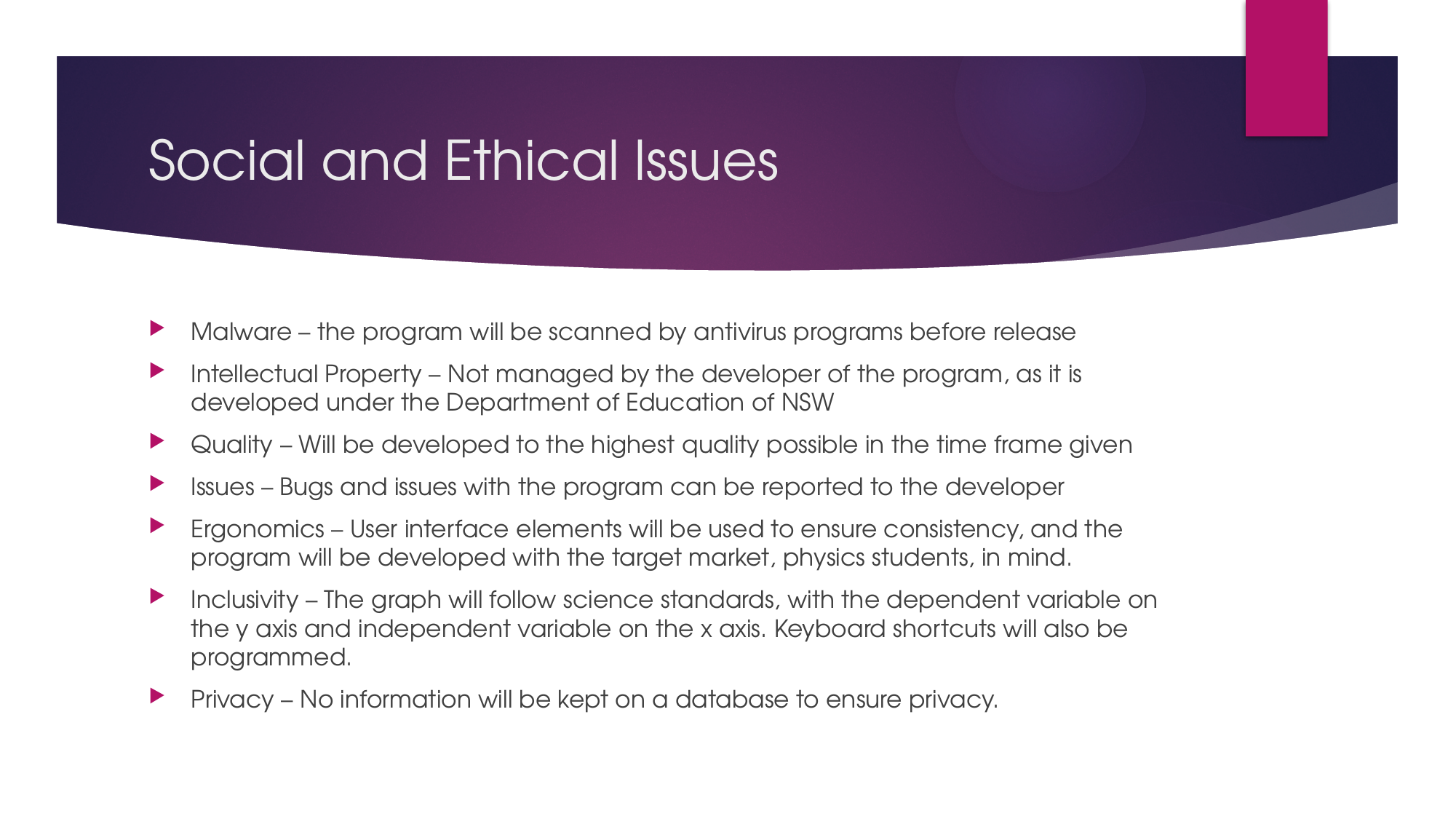

# Social and Ethical Issues
Malware – the program will be scanned by antivirus programs before release
Intellectual Property – Not managed by the developer of the program, as it is developed under the Department of Education of NSW
Quality – Will be developed to the highest quality possible in the time frame given
Issues – Bugs and issues with the program can be reported to the developer
Ergonomics – User interface elements will be used to ensure consistency, and the program will be developed with the target market, physics students, in mind.
Inclusivity – The graph will follow science standards, with the dependent variable on the y axis and independent variable on the x axis. Keyboard shortcuts will also be programmed.
Privacy – No information will be kept on a database to ensure privacy.